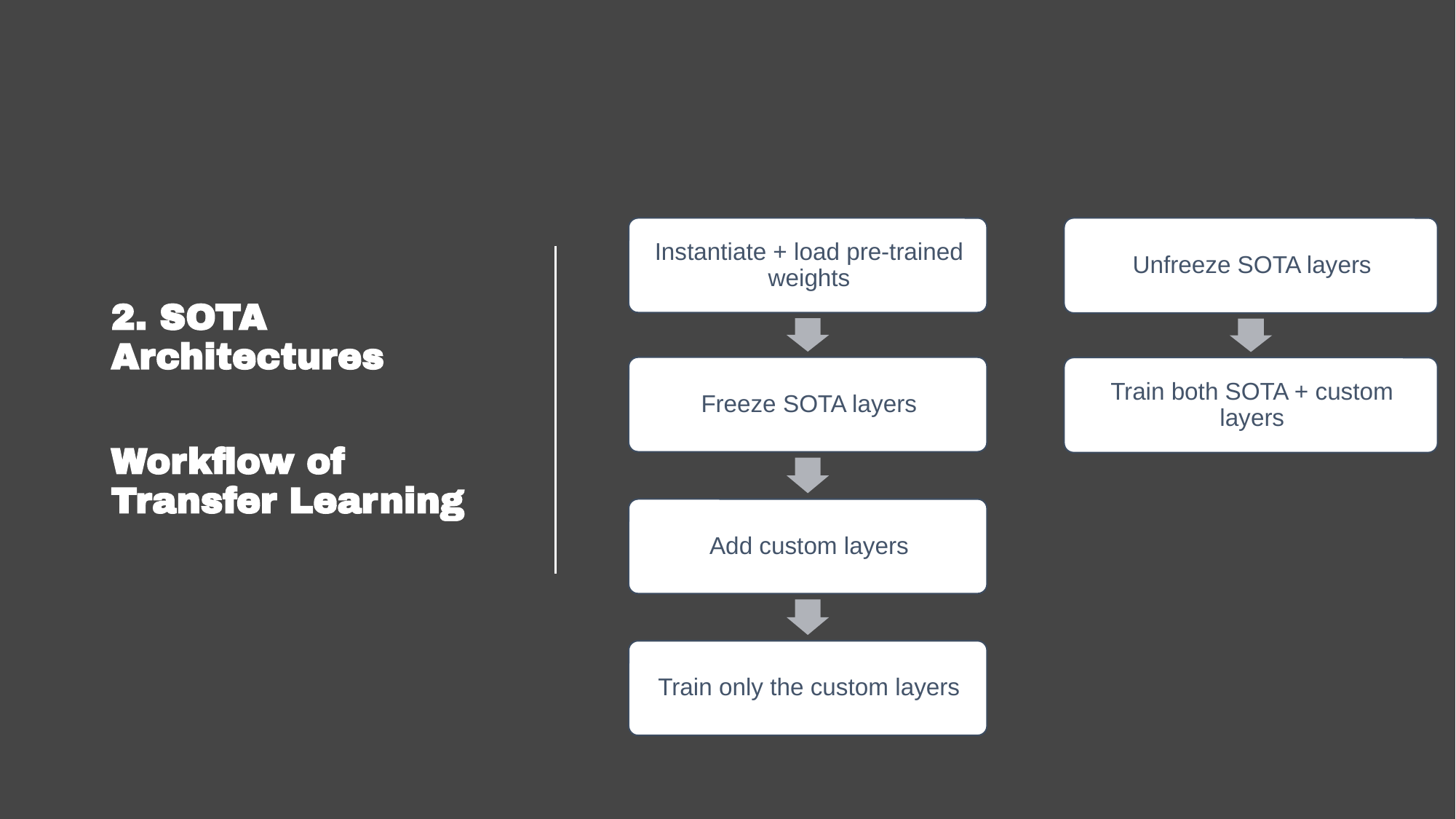

# 2. SOTA Architectures Workflow of Transfer Learning
Instantiate + load pre-trained weights

Freeze SOTA layers

Add custom layers

Train only the custom layers
Unfreeze SOTA layers

Train both SOTA + custom layers